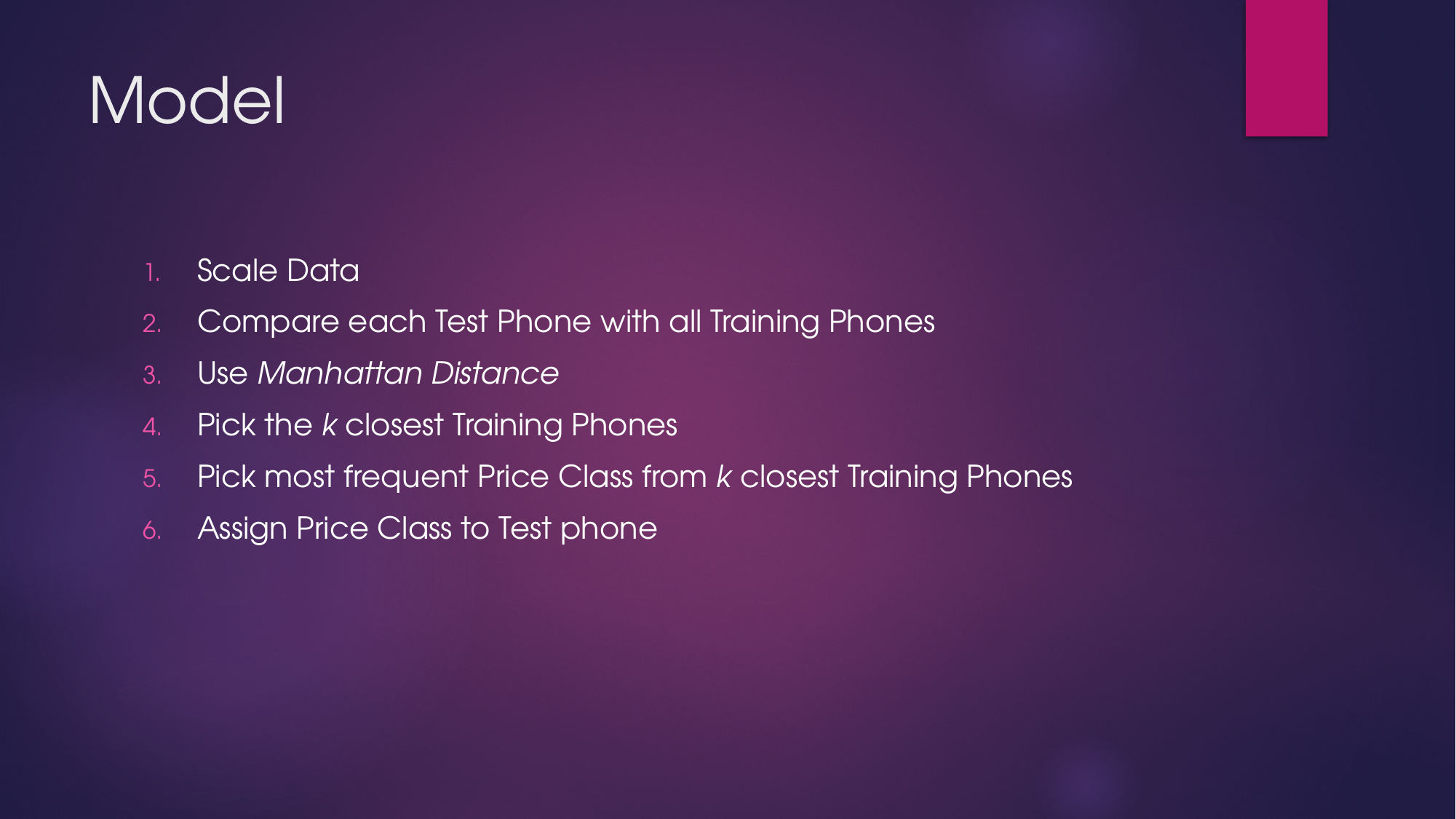

# Model
Scale Data
Compare each Test Phone with all Training Phones
Use Manhattan Distance
Pick the k closest Training Phones
Pick most frequent Price Class from k closest Training Phones
Assign Price Class to Test phone